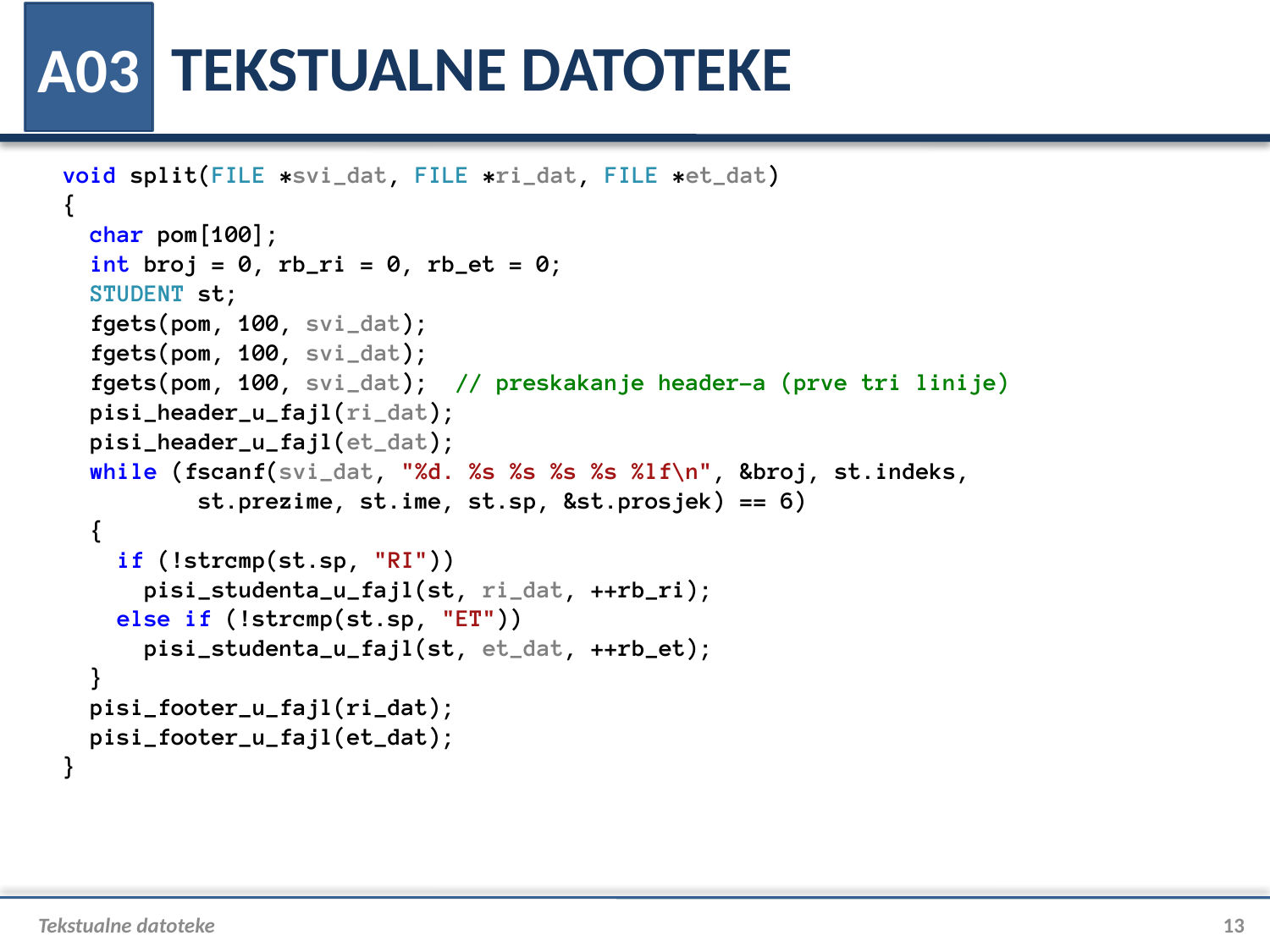

# TEKSTUALNE DATOTEKE
A03
void split(FILE *svi_dat, FILE *ri_dat, FILE *et_dat)
{
  char pom[100];
  int broj = 0, rb_ri = 0, rb_et = 0;
  STUDENT st;
  fgets(pom, 100, svi_dat);
  fgets(pom, 100, svi_dat);
  fgets(pom, 100, svi_dat);  // preskakanje header-a (prve tri linije)
  pisi_header_u_fajl(ri_dat);
  pisi_header_u_fajl(et_dat);
  while (fscanf(svi_dat, "%d. %s %s %s %s %lf\n", &broj, st.indeks,
          st.prezime, st.ime, st.sp, &st.prosjek) == 6)
  {
    if (!strcmp(st.sp, "RI"))
      pisi_studenta_u_fajl(st, ri_dat, ++rb_ri);
    else if (!strcmp(st.sp, "ET"))
      pisi_studenta_u_fajl(st, et_dat, ++rb_et);
  }
  pisi_footer_u_fajl(ri_dat);
  pisi_footer_u_fajl(et_dat);
}
Tekstualne datoteke
13